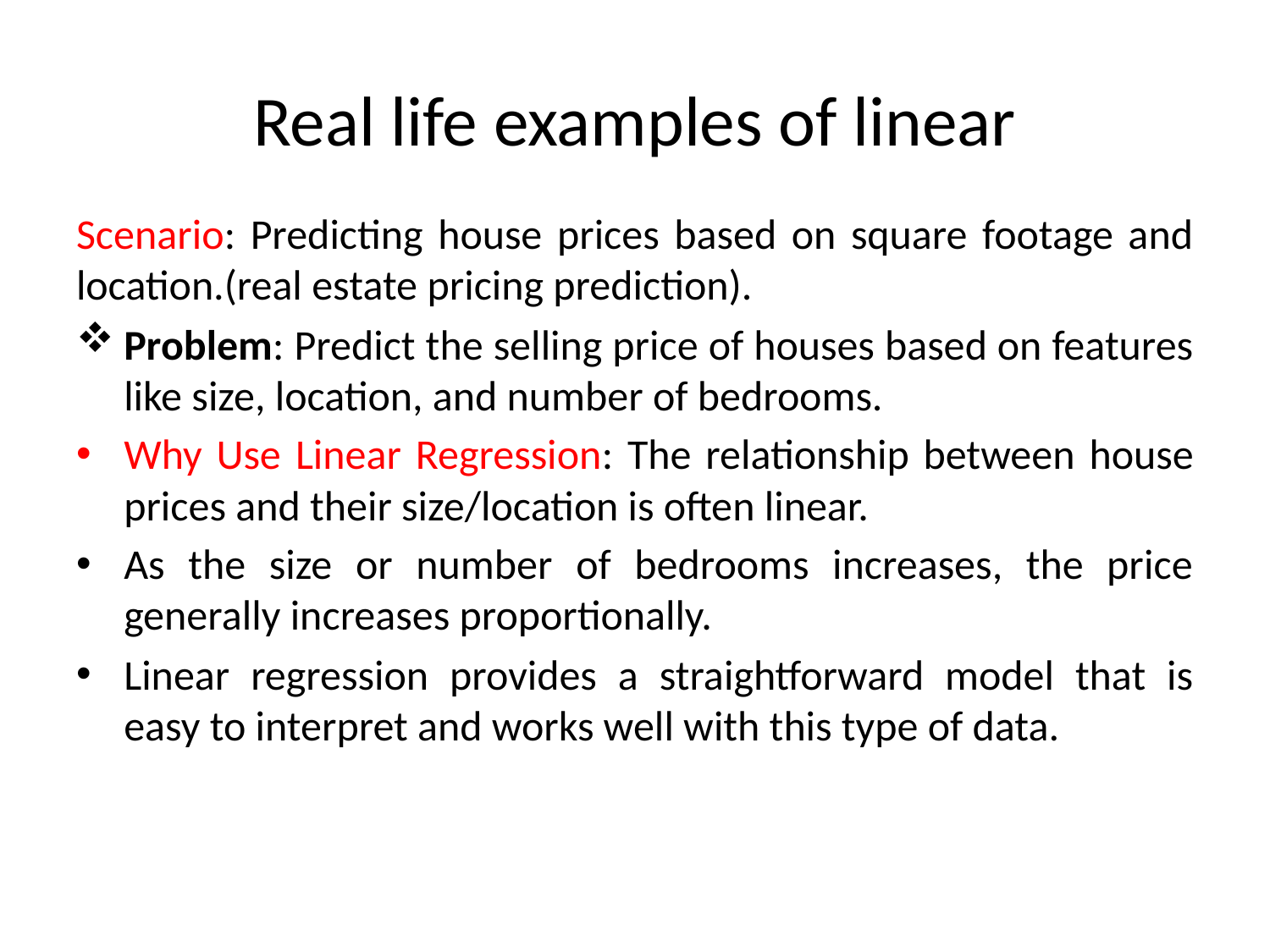

# Real life examples of linear
Scenario: Predicting house prices based on square footage and location.(real estate pricing prediction).
Problem: Predict the selling price of houses based on features like size, location, and number of bedrooms.
Why Use Linear Regression: The relationship between house prices and their size/location is often linear.
As the size or number of bedrooms increases, the price generally increases proportionally.
Linear regression provides a straightforward model that is easy to interpret and works well with this type of data.